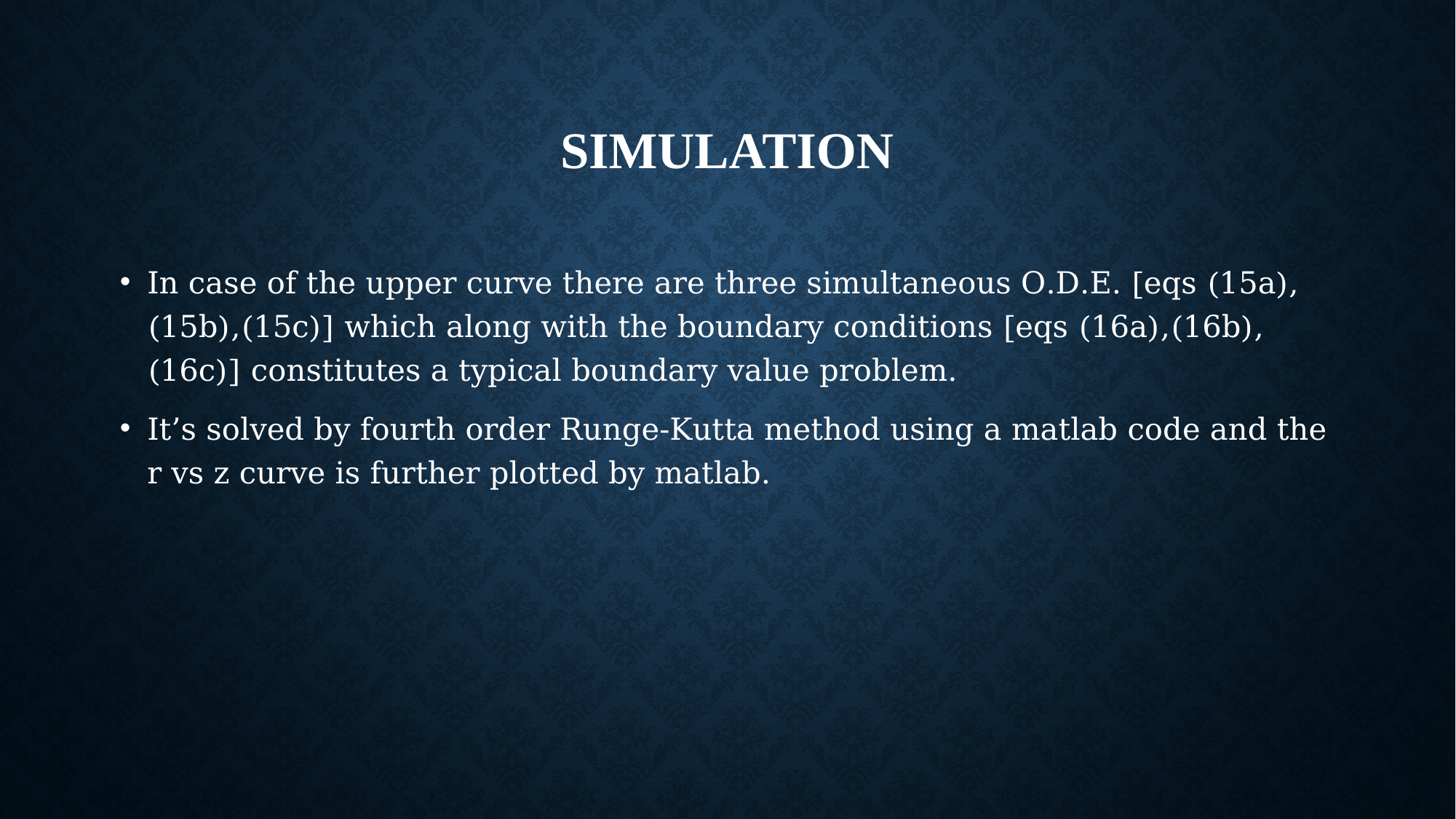

# simulation
In case of the upper curve there are three simultaneous O.D.E. [eqs (15a),(15b),(15c)] which along with the boundary conditions [eqs (16a),(16b),(16c)] constitutes a typical boundary value problem.
It’s solved by fourth order Runge-Kutta method using a matlab code and the r vs z curve is further plotted by matlab.